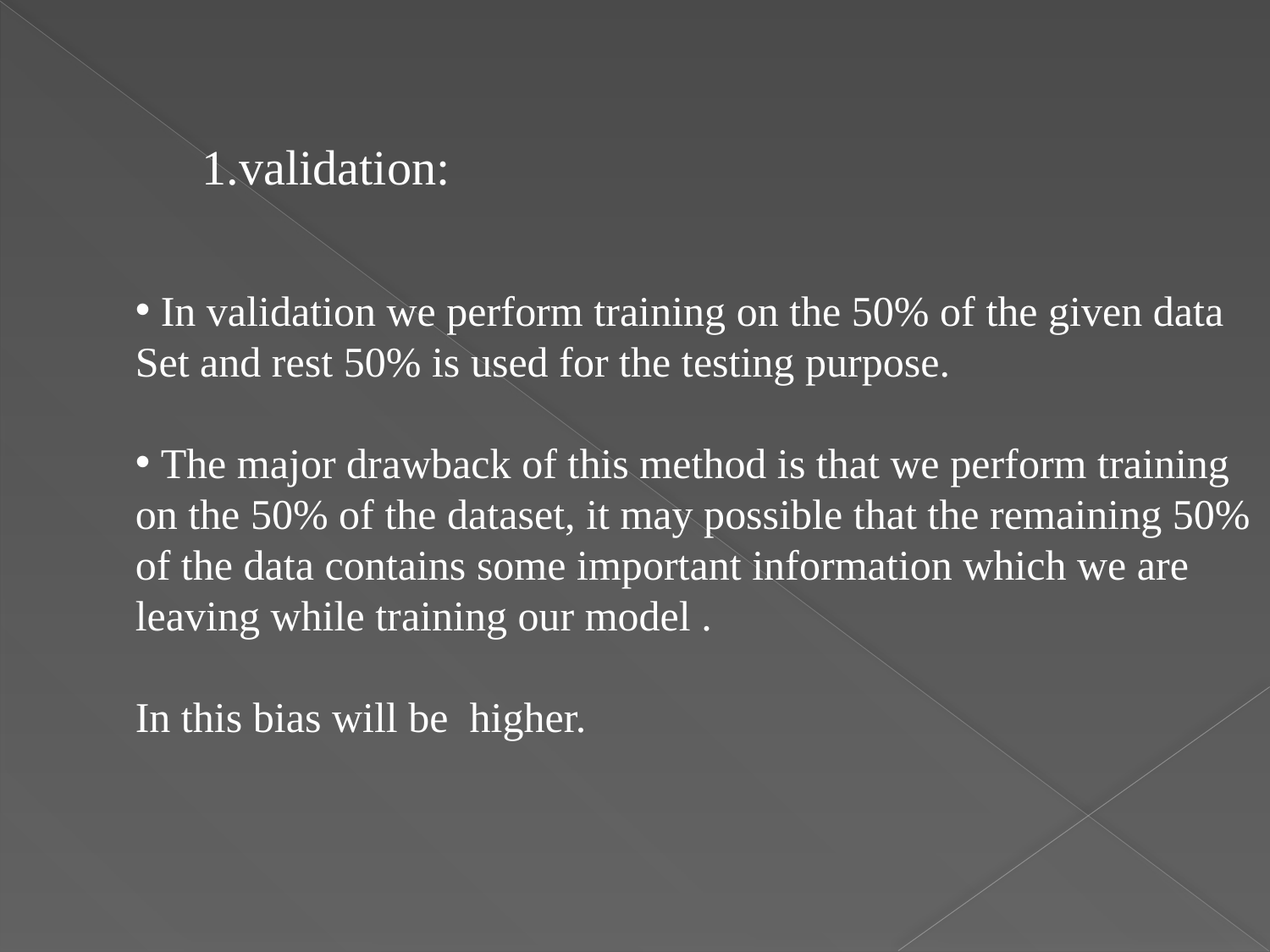

1.validation:
 In validation we perform training on the 50% of the given data
Set and rest 50% is used for the testing purpose.

 The major drawback of this method is that we perform training
on the 50% of the dataset, it may possible that the remaining 50%
of the data contains some important information which we are
leaving while training our model .

In this bias will be  higher.